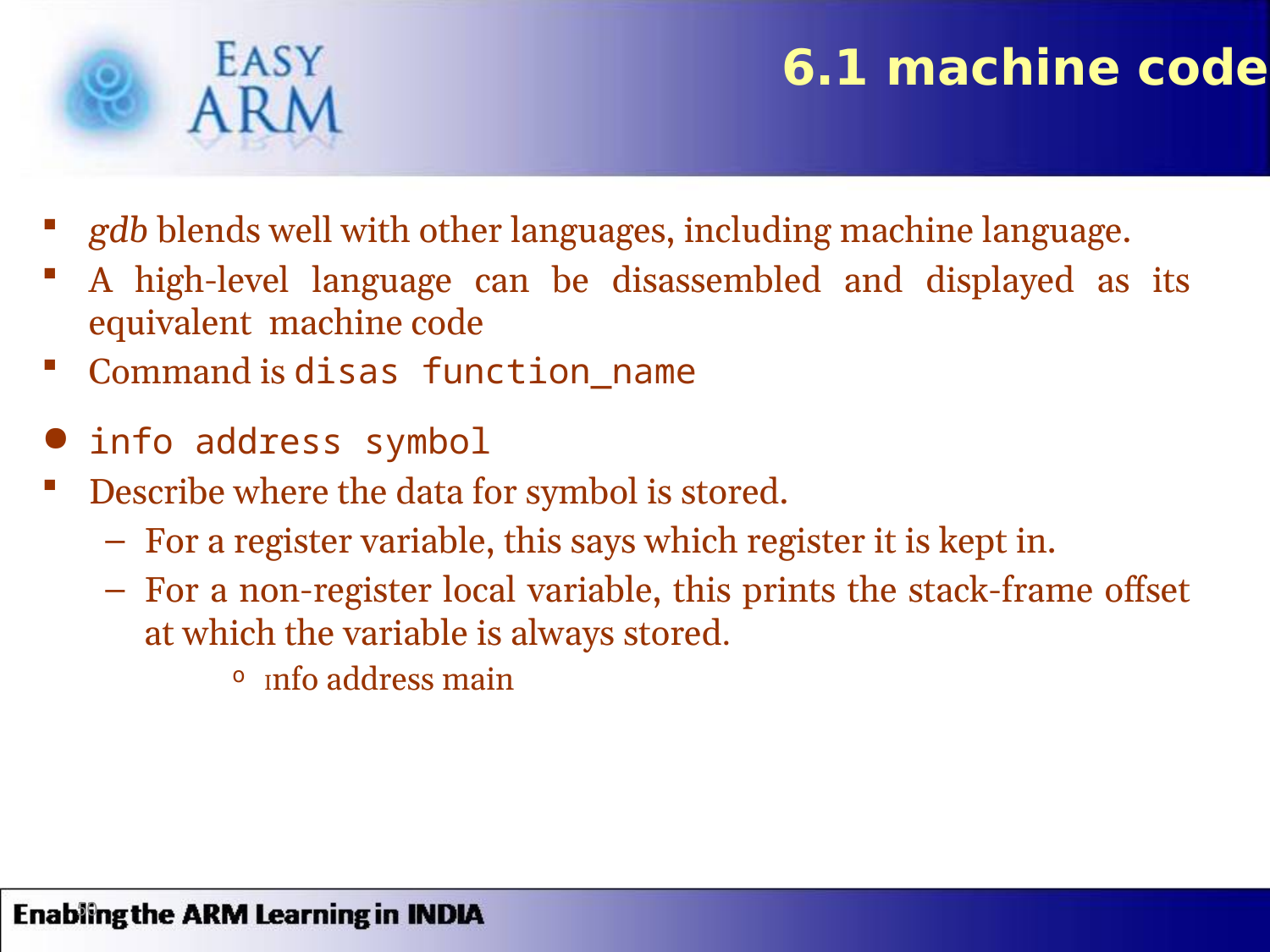

# 6.1 machine code

gdb blends well with other languages, including machine language.
A high-level language can be disassembled and displayed as its equivalent  machine code
Command is disas function_name
info address symbol
Describe where the data for symbol is stored.
For a register variable, this says which register it is kept in.
For a non-register local variable, this prints the stack-frame offset at which the variable is always stored.
Info address main
50